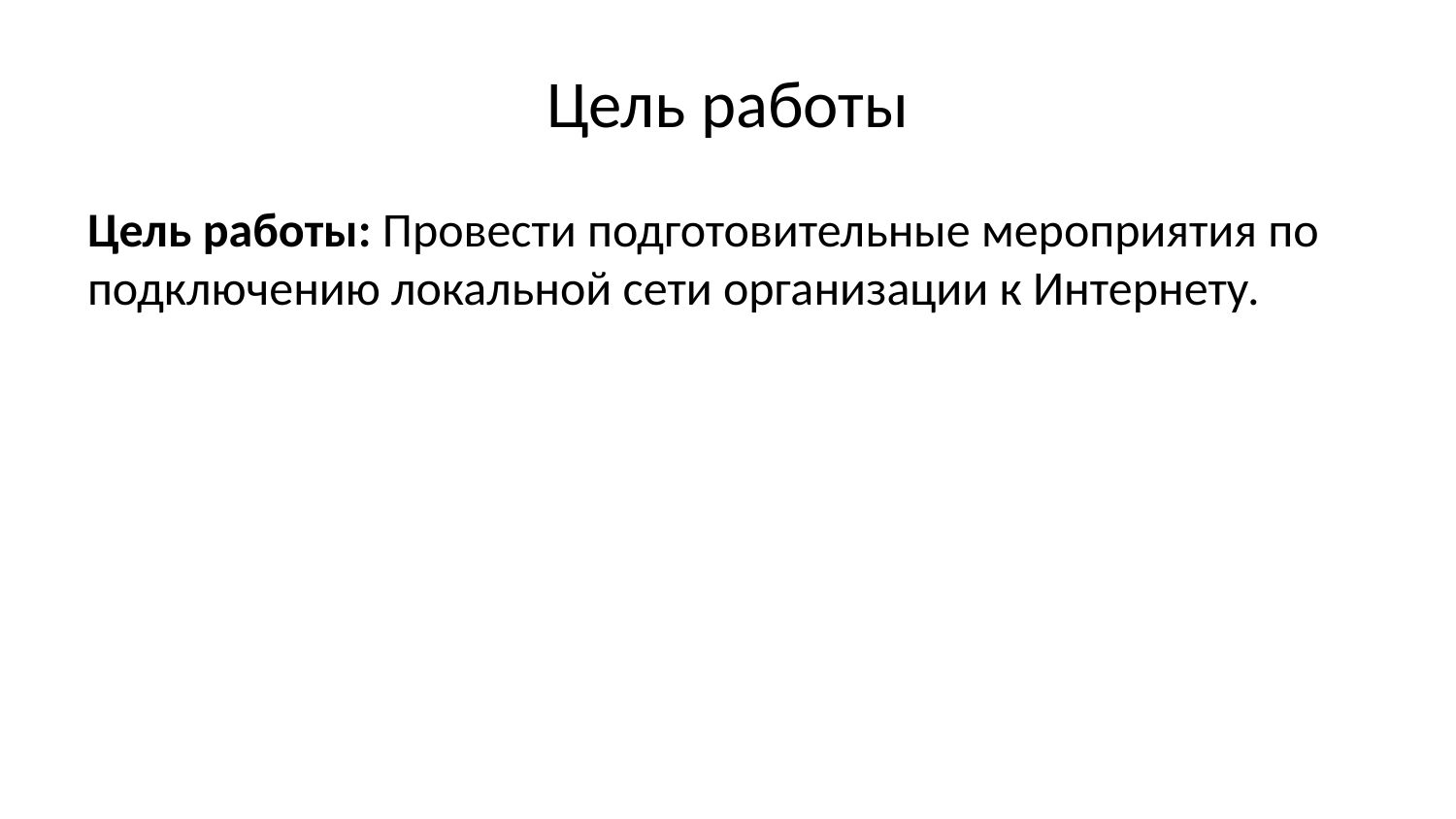

# Цель работы
Цель работы: Провести подготовительные мероприятия по подключению локальной сети организации к Интернету.